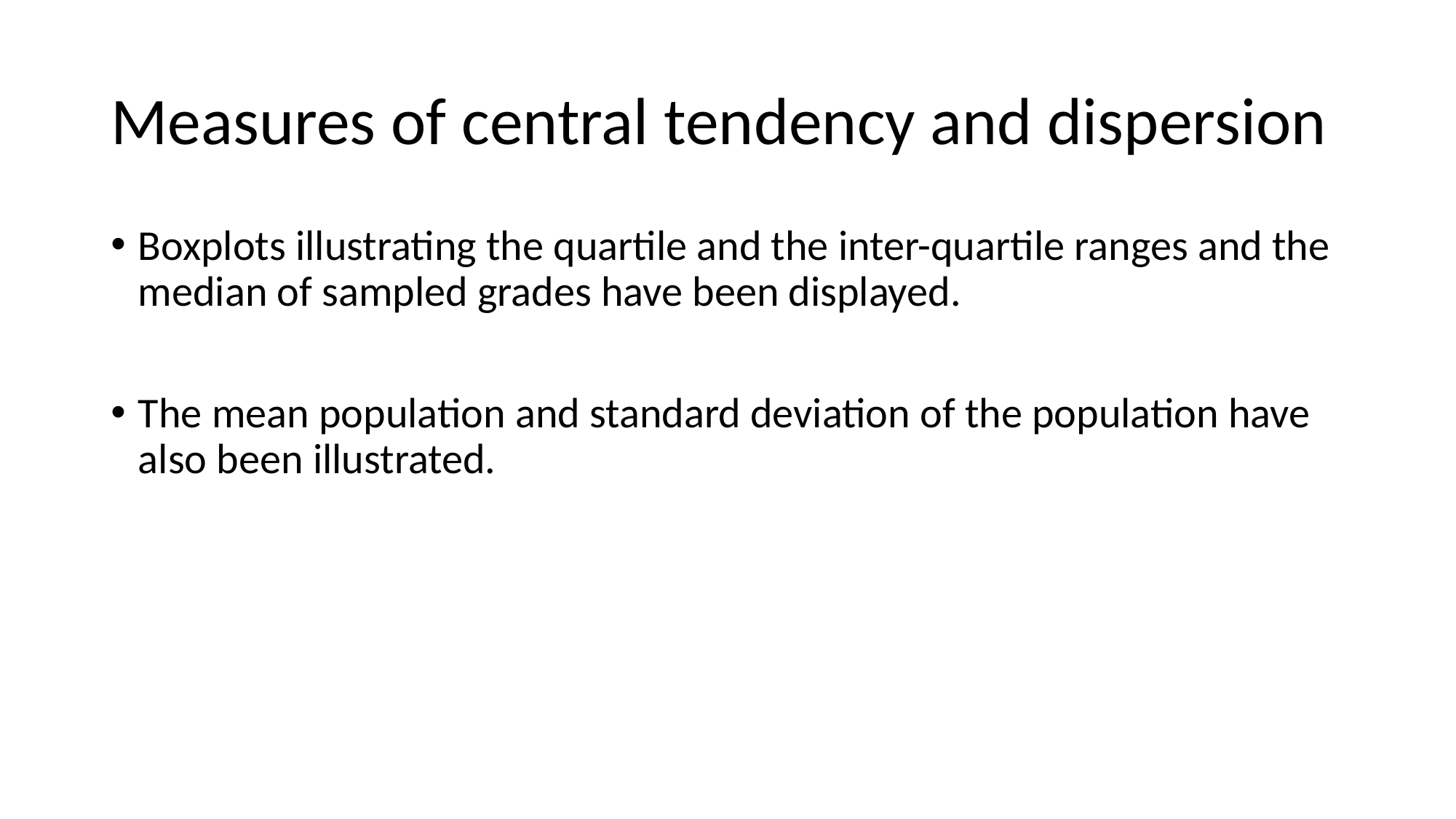

# Measures of central tendency and dispersion
Boxplots illustrating the quartile and the inter-quartile ranges and the median of sampled grades have been displayed.

The mean population and standard deviation of the population have also been illustrated.